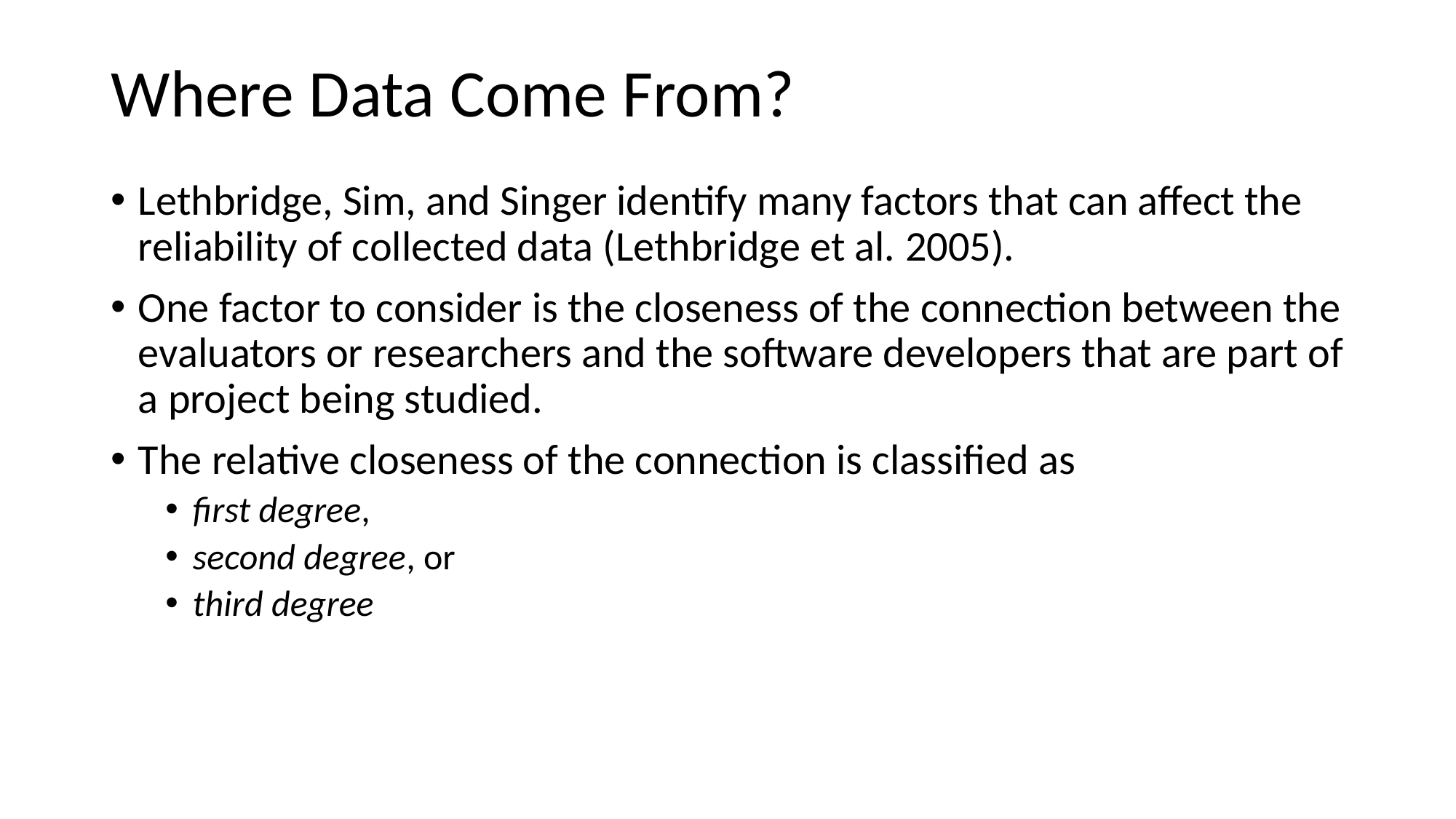

# Where Data Come From?
Lethbridge, Sim, and Singer identify many factors that can affect the reliability of collected data (Lethbridge et al. 2005).
One factor to consider is the closeness of the connection between the evaluators or researchers and the software developers that are part of a project being studied.
The relative closeness of the connection is classified as
first degree,
second degree, or
third degree